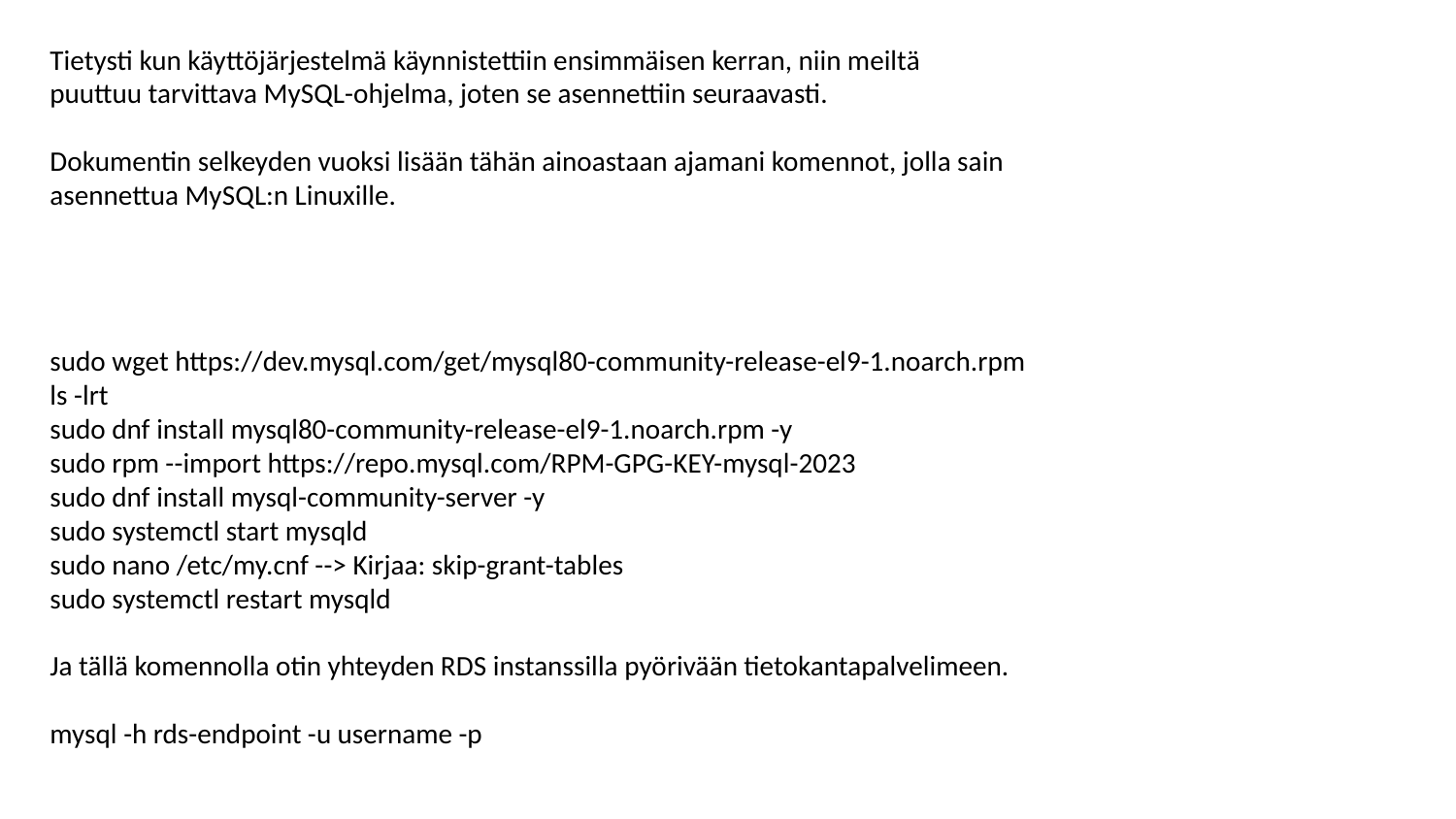

Tietysti kun käyttöjärjestelmä käynnistettiin ensimmäisen kerran, niin meiltä puuttuu tarvittava MySQL-ohjelma, joten se asennettiin seuraavasti.

Dokumentin selkeyden vuoksi lisään tähän ainoastaan ajamani komennot, jolla sain asennettua MySQL:n Linuxille.
sudo wget https://dev.mysql.com/get/mysql80-community-release-el9-1.noarch.rpm
ls -lrt
sudo dnf install mysql80-community-release-el9-1.noarch.rpm -y
sudo rpm --import https://repo.mysql.com/RPM-GPG-KEY-mysql-2023
sudo dnf install mysql-community-server -y
sudo systemctl start mysqld
sudo nano /etc/my.cnf --> Kirjaa: skip-grant-tables
sudo systemctl restart mysqld

Ja tällä komennolla otin yhteyden RDS instanssilla pyörivään tietokantapalvelimeen.

mysql -h rds-endpoint -u username -p